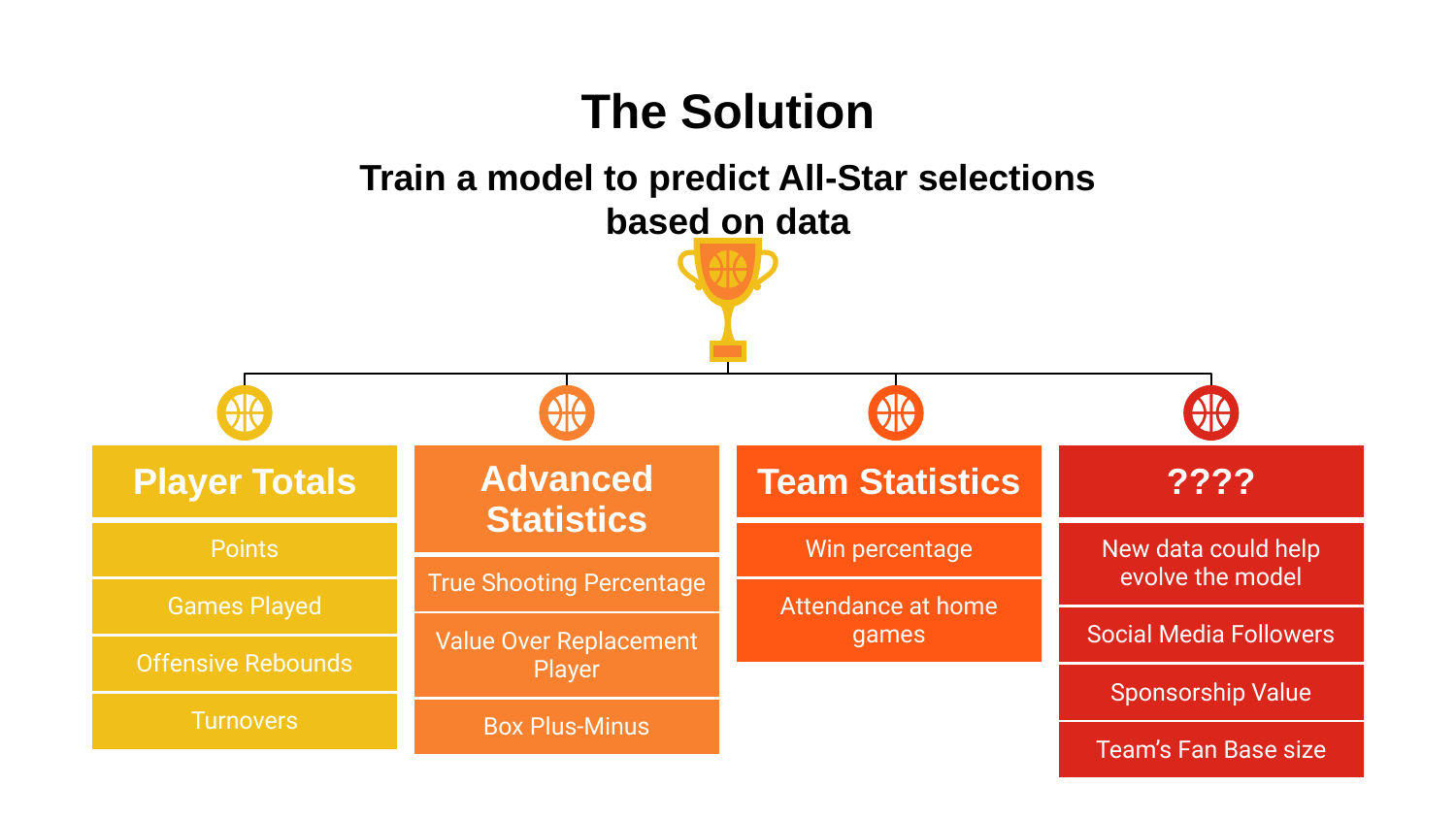

# The Solution
Train a model to predict All-Star selections based on data

| Player Totals |
| --- |
| Points |
| Games Played |
| Offensive Rebounds |
| Turnovers |
| Advanced Statistics |
| --- |
| True Shooting Percentage |
| Value Over Replacement Player |
| Box Plus-Minus |
| Team Statistics |
| --- |
| Win percentage |
| Attendance at home games |
| ???? |
| --- |
| New data could help evolve the model |
| Social Media Followers |
| Sponsorship Value |
| Team’s Fan Base size |